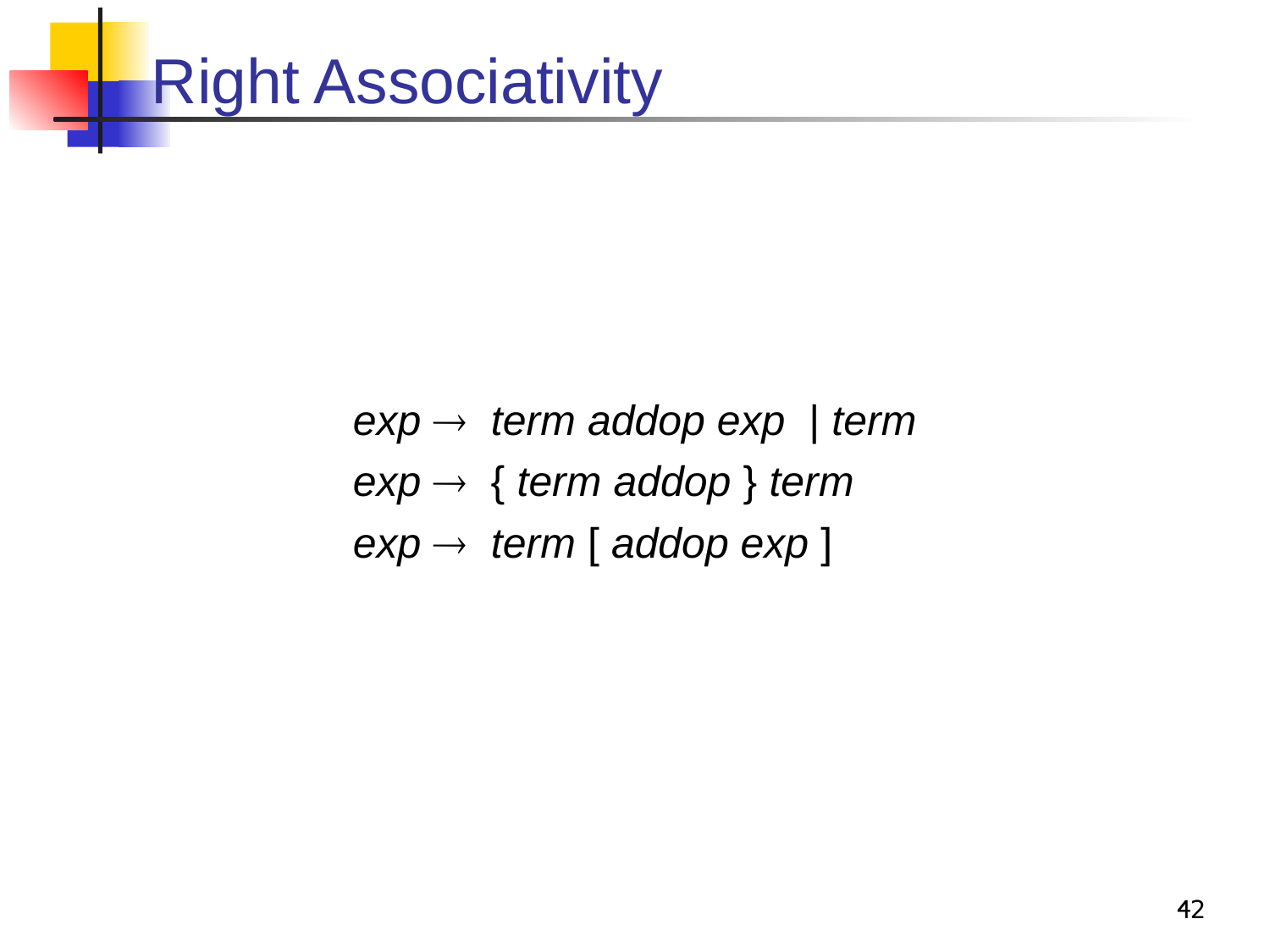

# Right Associativity
exp →  term addop exp  | term
exp →  { term addop } term
exp →  term [ addop exp ]
42